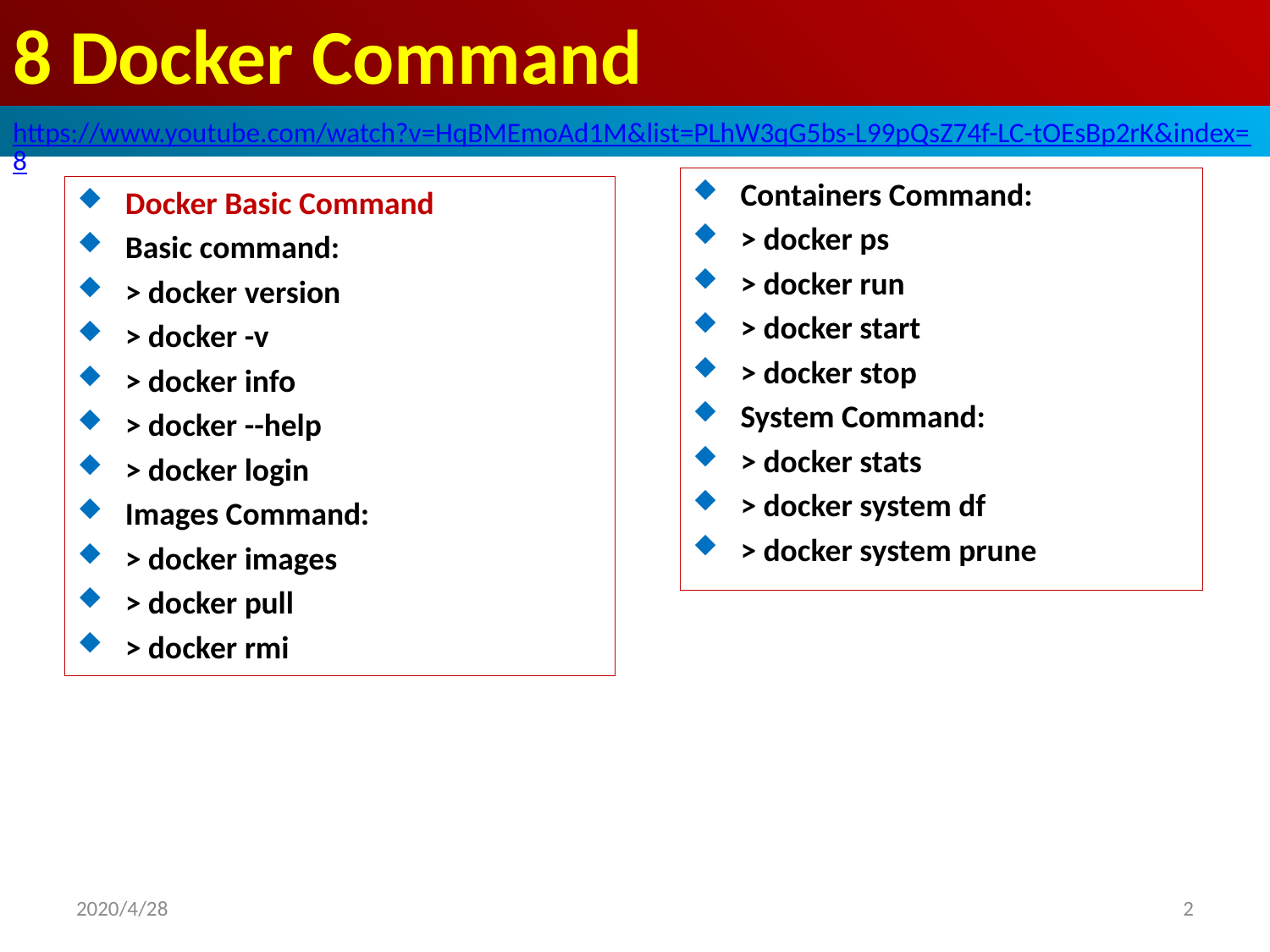

# 8 Docker Command
https://www.youtube.com/watch?v=HqBMEmoAd1M&list=PLhW3qG5bs-L99pQsZ74f-LC-tOEsBp2rK&index=8
Containers Command:
> docker ps
> docker run
> docker start
> docker stop
System Command:
> docker stats
> docker system df
> docker system prune
Docker Basic Command
Basic command:
> docker version
> docker -v
> docker info
> docker --help
> docker login
Images Command:
> docker images
> docker pull
> docker rmi
2020/4/28
2